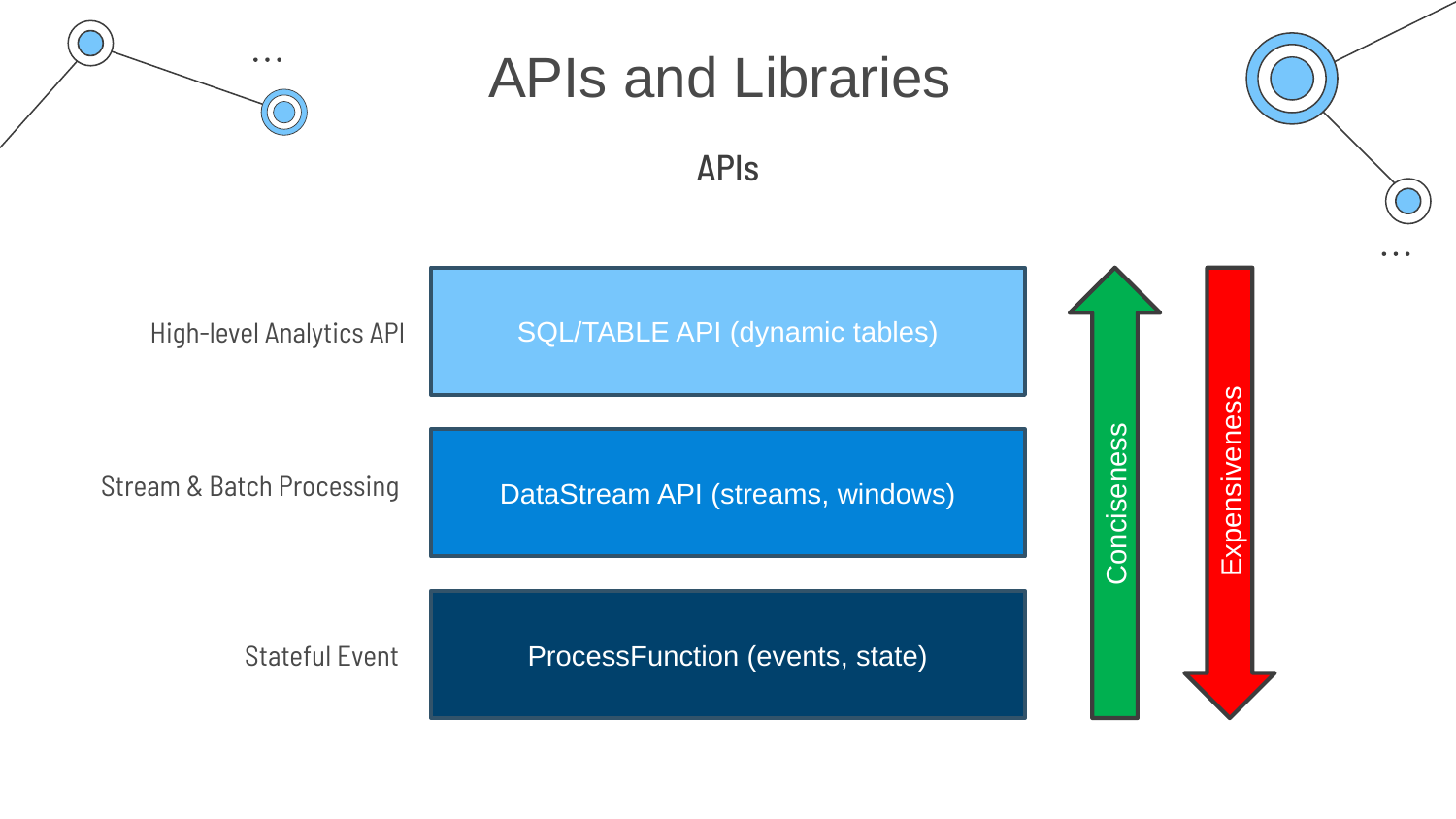

APIs and Libraries
APIs

SQL/TABLE API (dynamic tables)

High-level Analytics API
DataStream API (streams, windows)
Stream & Batch Processing
Expensiveness
Conciseness
ProcessFunction (events, state)
Stateful Event